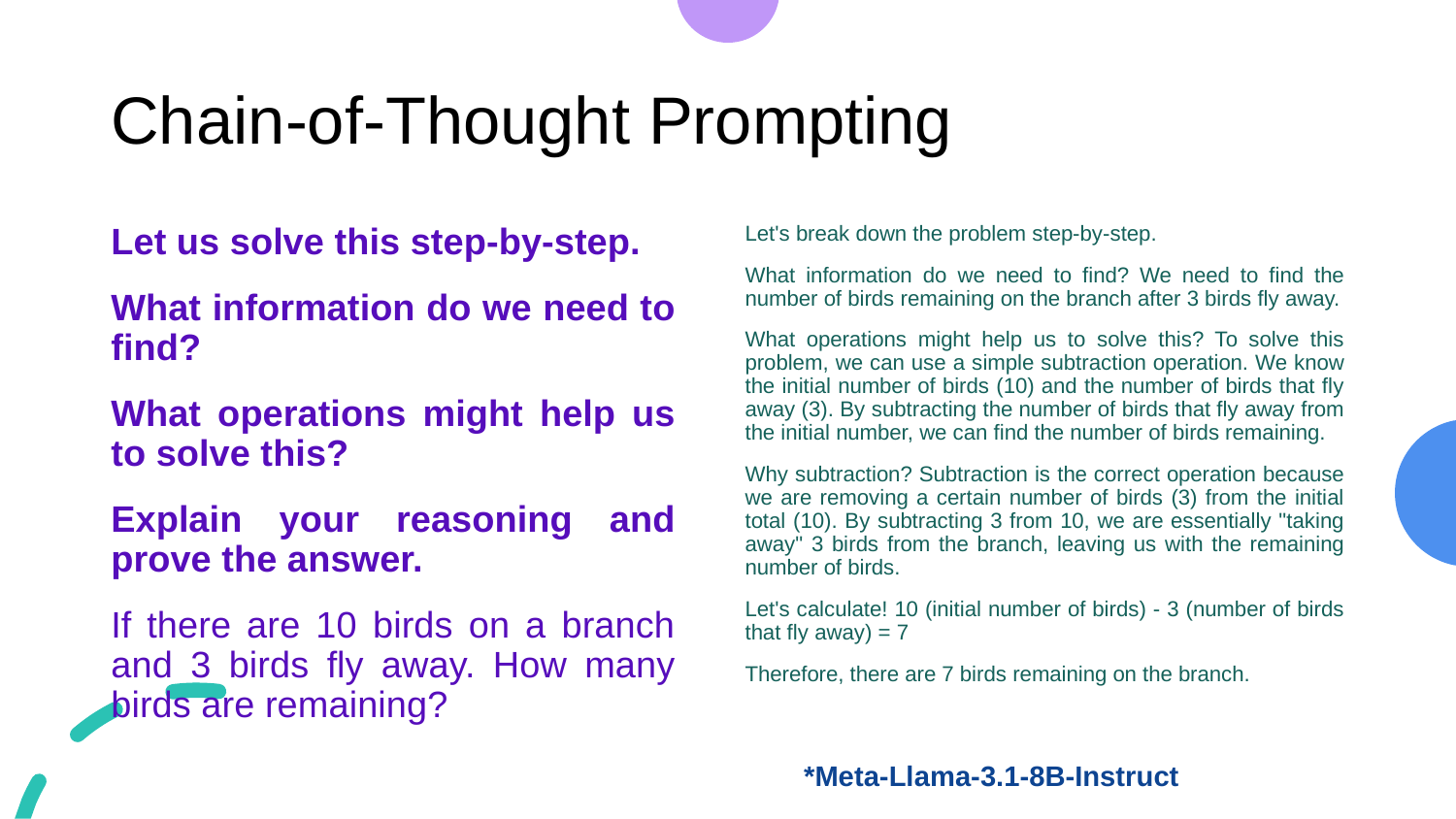

# Chain-of-Thought Prompting
Let's break down the problem step-by-step.
What information do we need to find? We need to find the number of birds remaining on the branch after 3 birds fly away.
What operations might help us to solve this? To solve this problem, we can use a simple subtraction operation. We know the initial number of birds (10) and the number of birds that fly away (3). By subtracting the number of birds that fly away from the initial number, we can find the number of birds remaining.
Why subtraction? Subtraction is the correct operation because we are removing a certain number of birds (3) from the initial total (10). By subtracting 3 from 10, we are essentially "taking away" 3 birds from the branch, leaving us with the remaining number of birds.
Let's calculate! 10 (initial number of birds) - 3 (number of birds that fly away) = 7
Therefore, there are 7 birds remaining on the branch.
Let us solve this step-by-step.
What information do we need to find?
What operations might help us to solve this?
Explain your reasoning and prove the answer.
If there are 10 birds on a branch and 3 birds fly away. How many birds are remaining?

*Meta-Llama-3.1-8B-Instruct